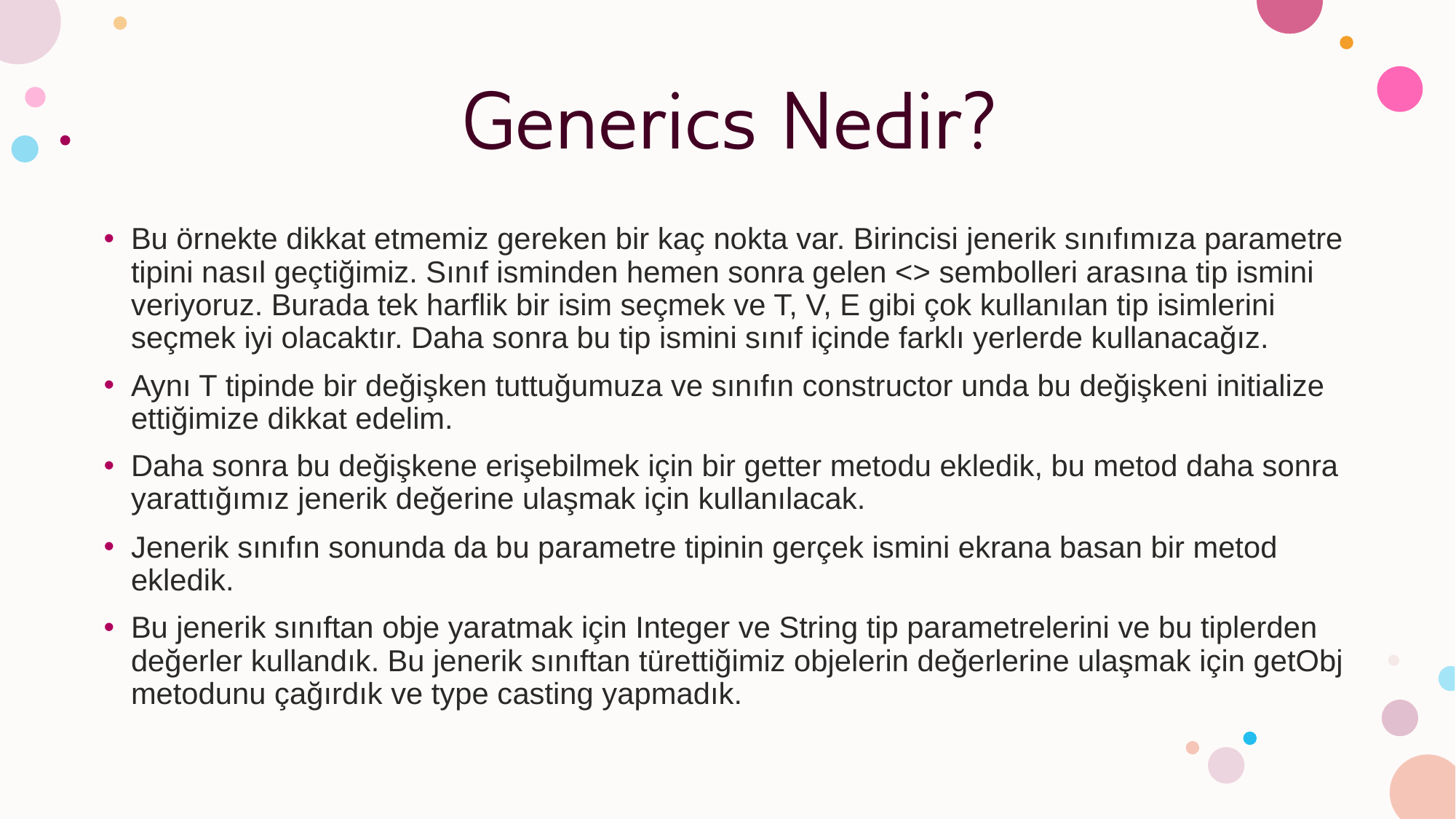

# Generics Nedir?
Bu örnekte dikkat etmemiz gereken bir kaç nokta var. Birincisi jenerik sınıfımıza parametre tipini nasıl geçtiğimiz. Sınıf isminden hemen sonra gelen <> sembolleri arasına tip ismini veriyoruz. Burada tek harflik bir isim seçmek ve T, V, E gibi çok kullanılan tip isimlerini seçmek iyi olacaktır. Daha sonra bu tip ismini sınıf içinde farklı yerlerde kullanacağız.
Aynı T tipinde bir değişken tuttuğumuza ve sınıfın constructor unda bu değişkeni initialize ettiğimize dikkat edelim.
Daha sonra bu değişkene erişebilmek için bir getter metodu ekledik, bu metod daha sonra yarattığımız jenerik değerine ulaşmak için kullanılacak.
Jenerik sınıfın sonunda da bu parametre tipinin gerçek ismini ekrana basan bir metod ekledik.
Bu jenerik sınıftan obje yaratmak için Integer ve String tip parametrelerini ve bu tiplerden değerler kullandık. Bu jenerik sınıftan türettiğimiz objelerin değerlerine ulaşmak için getObj metodunu çağırdık ve type casting yapmadık.